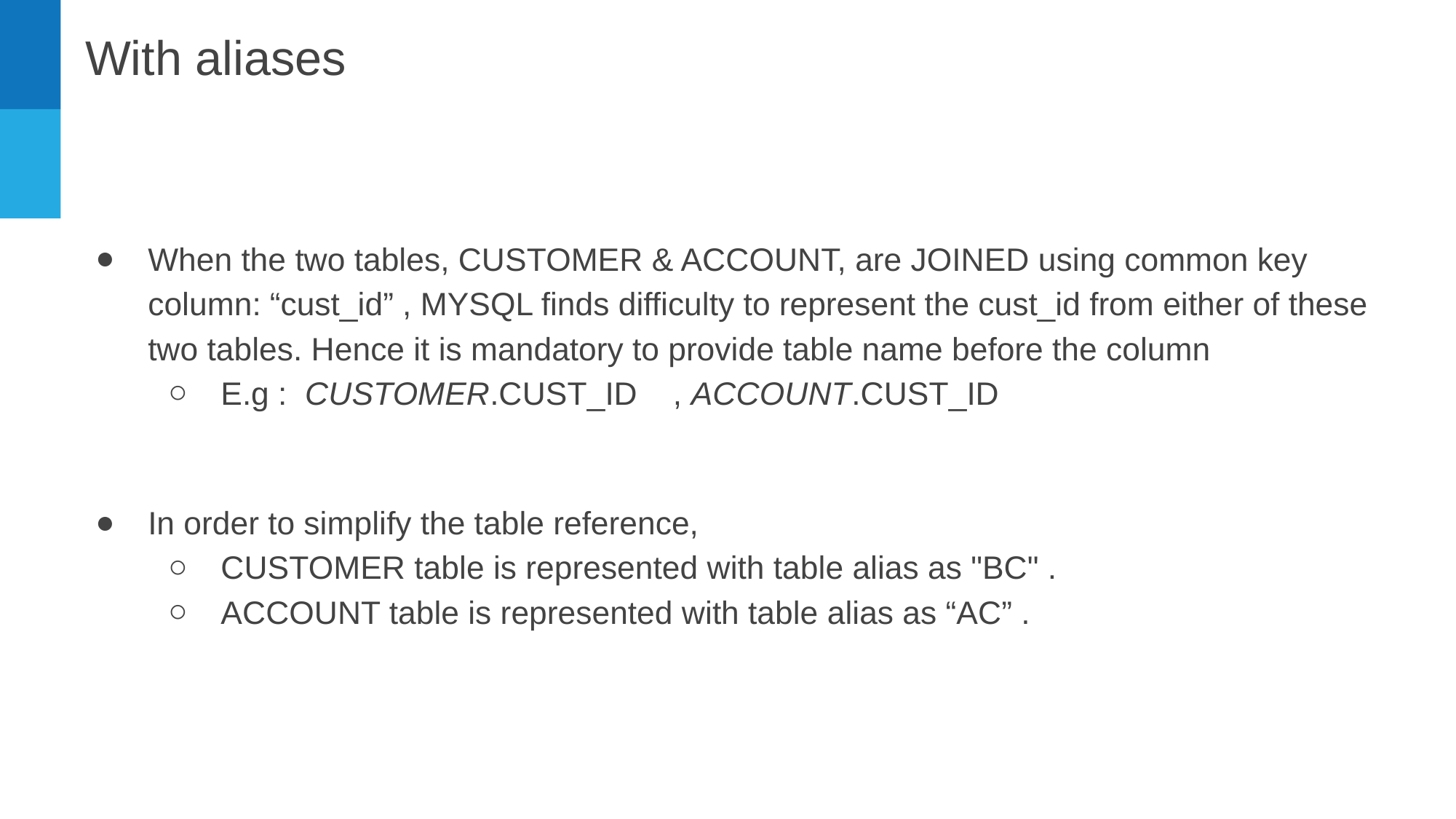

With aliases

When the two tables, CUSTOMER & ACCOUNT, are JOINED using common key column: “cust_id” , MYSQL finds difficulty to represent the cust_id from either of these two tables. Hence it is mandatory to provide table name before the column
E.g :  CUSTOMER.CUST_ID    , ACCOUNT.CUST_ID

In order to simplify the table reference,
CUSTOMER table is represented with table alias as "BC" .
ACCOUNT table is represented with table alias as “AC” .